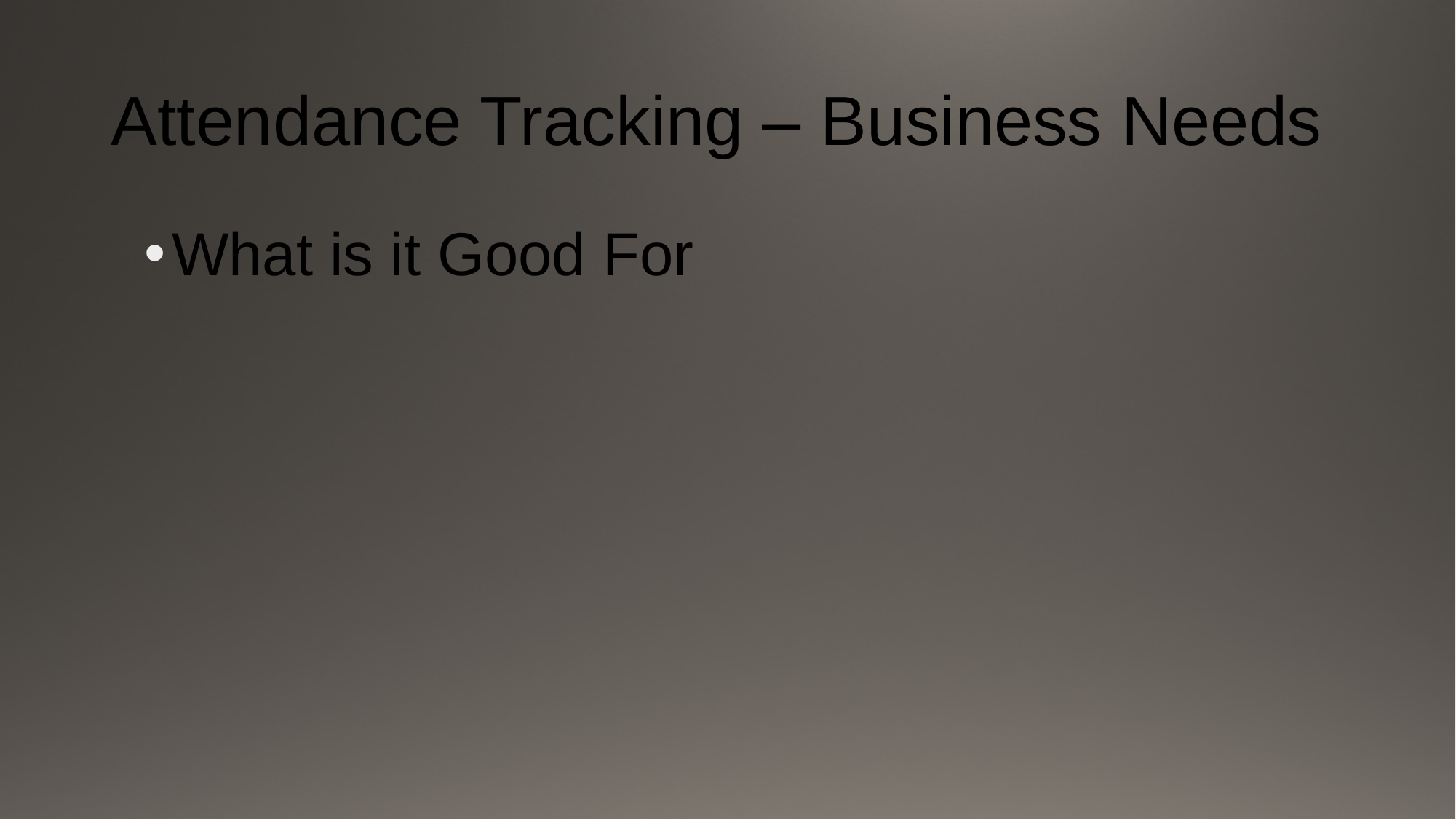

# Attendance Tracking – Business Needs
What is it Good For